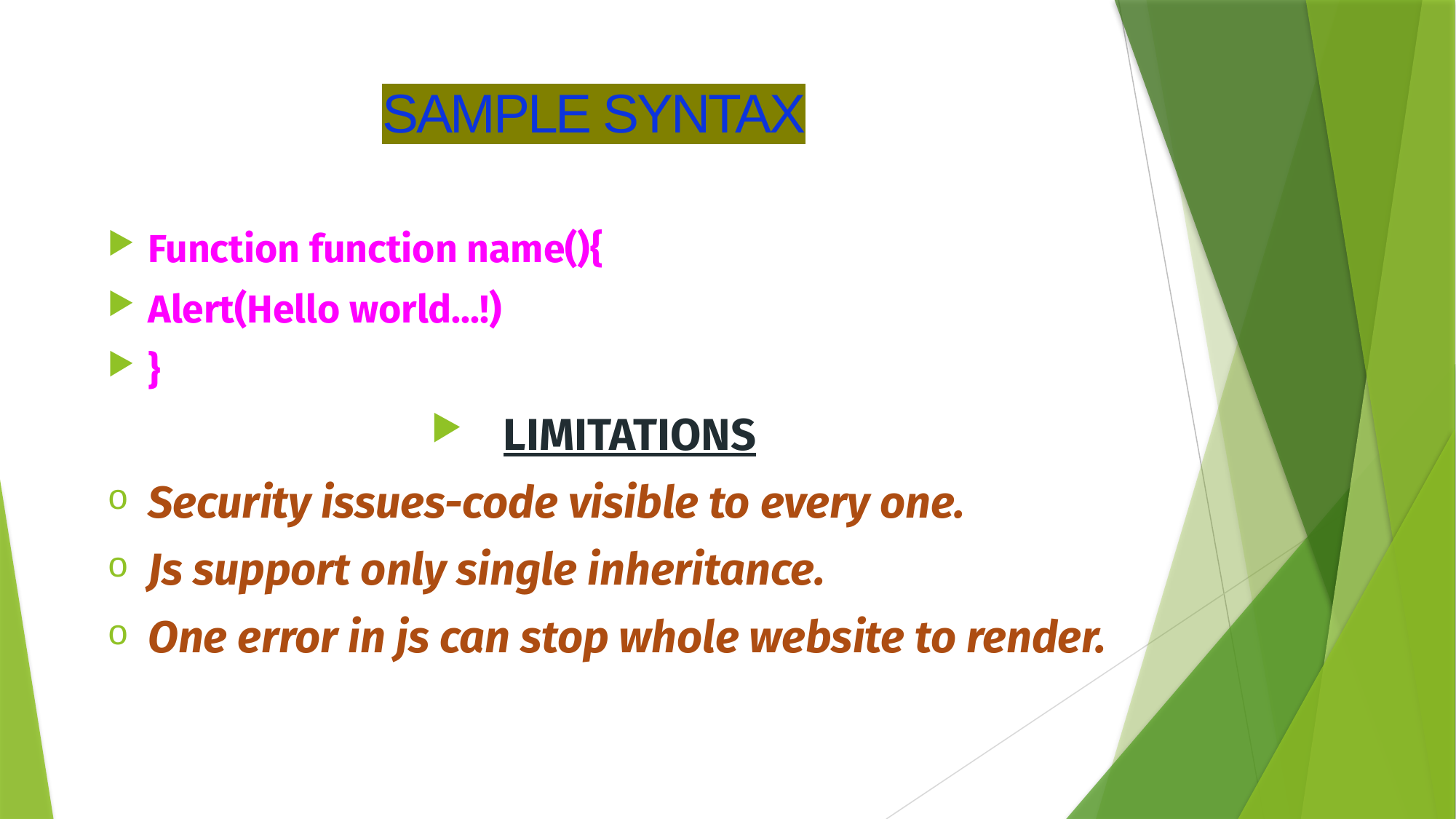

# SAMPLE SYNTAX
Function function name(){
Alert(Hello world…!)
}
LIMITATIONS
Security issues-code visible to every one.
Js support only single inheritance.
One error in js can stop whole website to render.